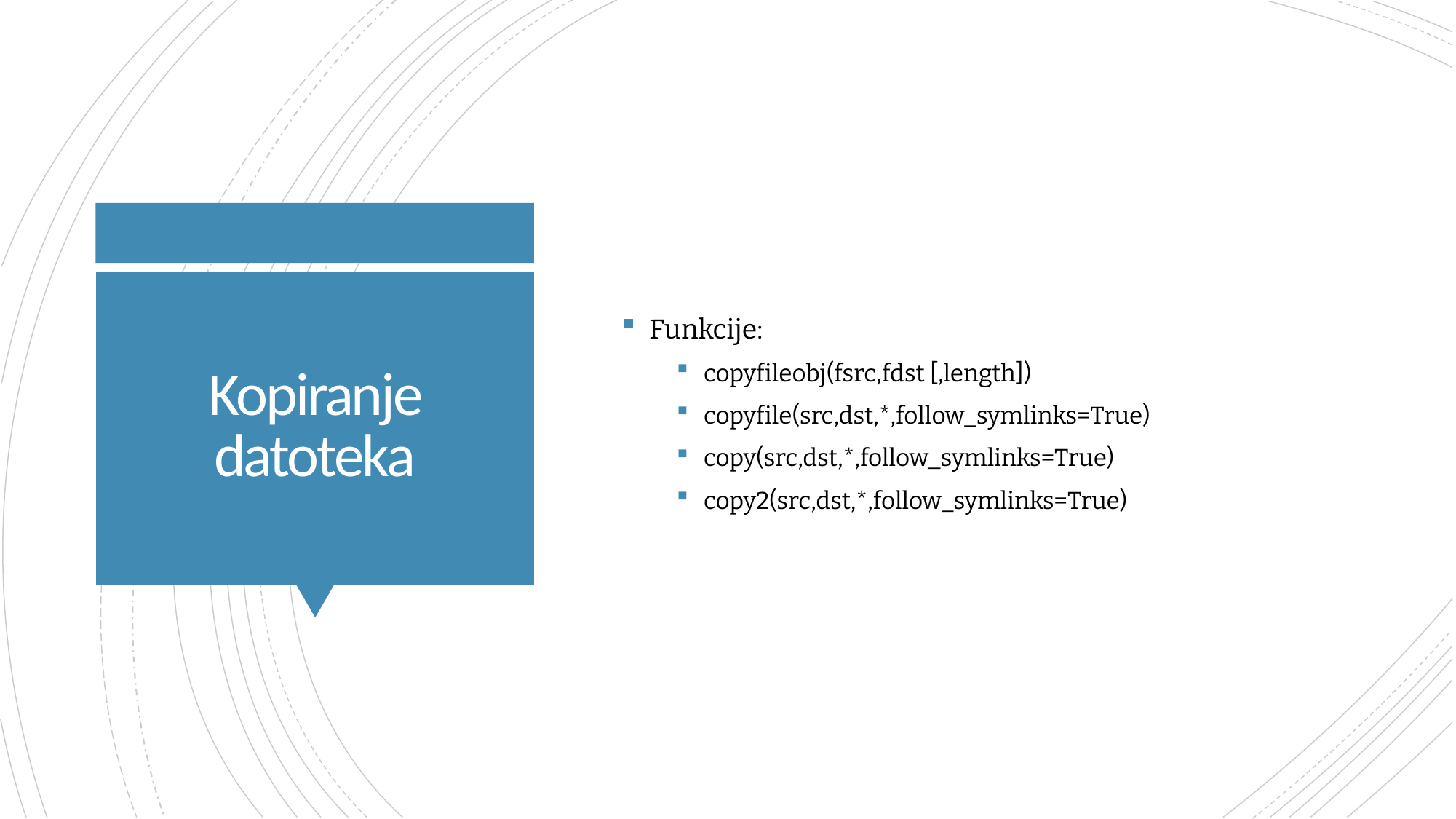

Funkcije:
copyfileobj(fsrc,fdst [,length])
copyfile(src,dst,*,follow_symlinks=True)
copy(src,dst,*,follow_symlinks=True)
copy2(src,dst,*,follow_symlinks=True)
# Kopiranje datoteka